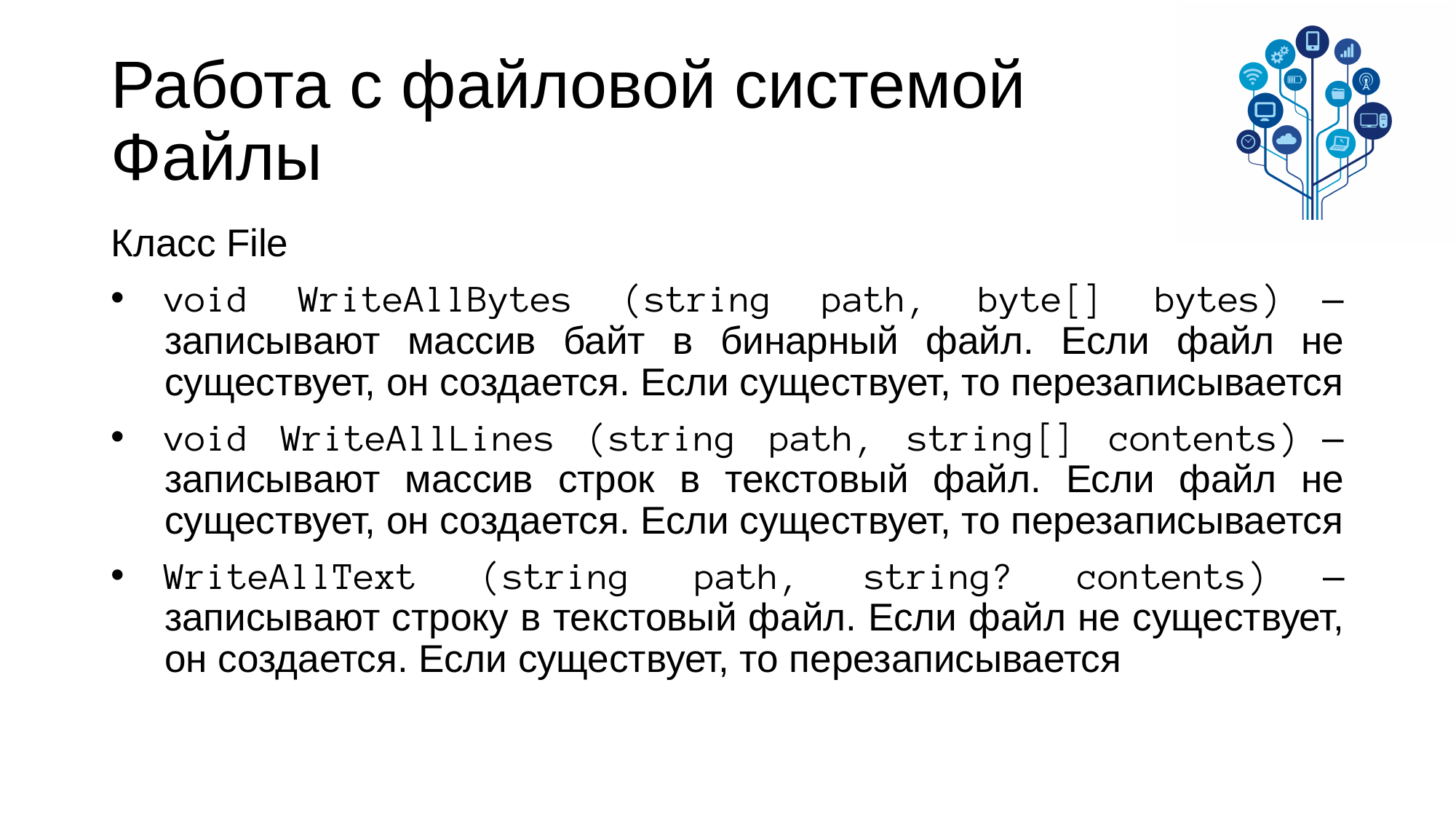

# Работа с файловой системой Файлы
Класс File
void WriteAllBytes (string path, byte[] bytes) – записывают массив байт в бинарный файл. Если файл не существует, он создается. Если существует, то перезаписывается
void WriteAllLines (string path, string[] contents) – записывают массив строк в текстовый файл. Если файл не существует, он создается. Если существует, то перезаписывается
WriteAllText (string path, string? contents) – записывают строку в текстовый файл. Если файл не существует, он создается. Если существует, то перезаписывается